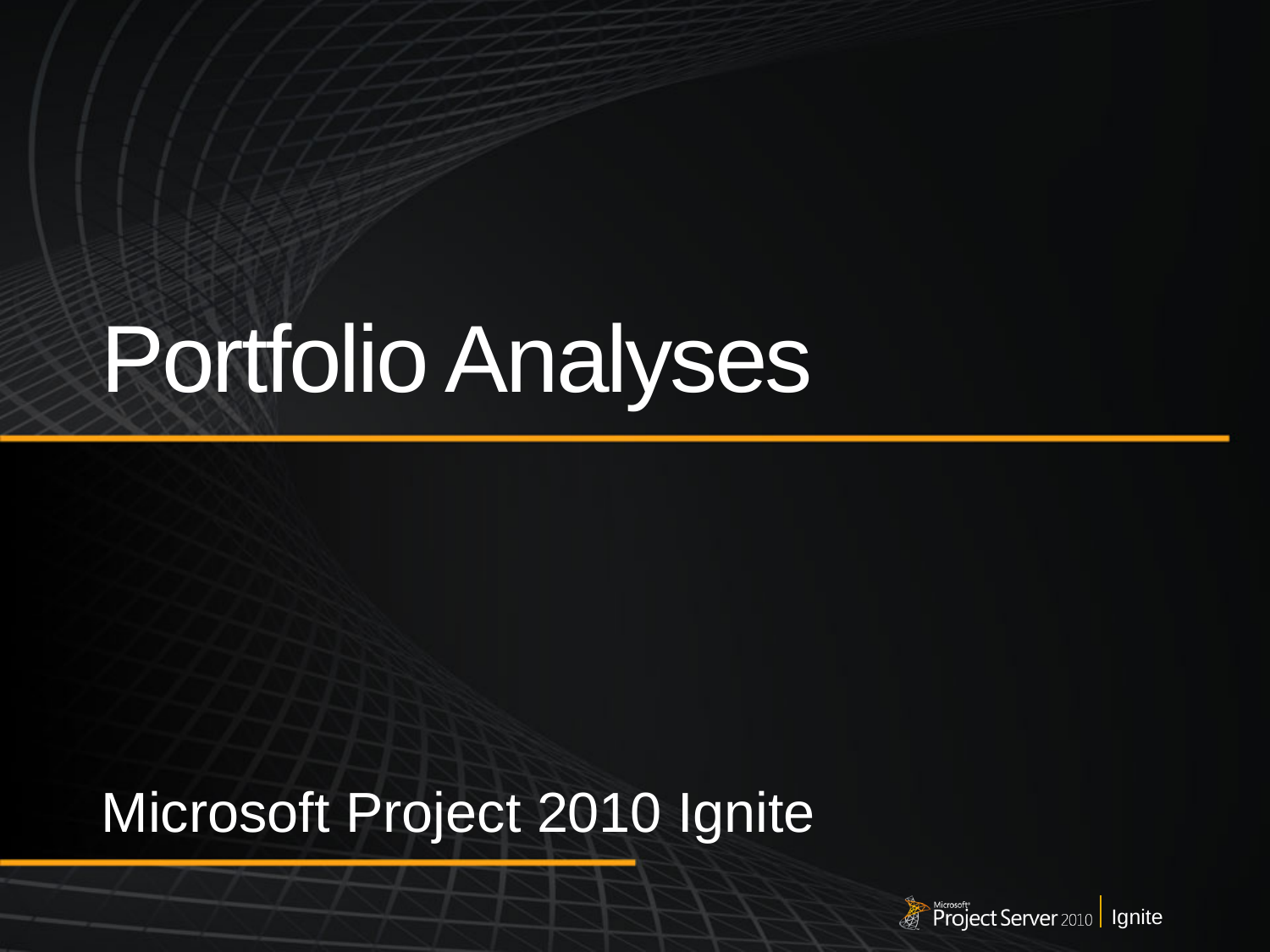

# Portfolio Analyses
Microsoft Project 2010 Ignite